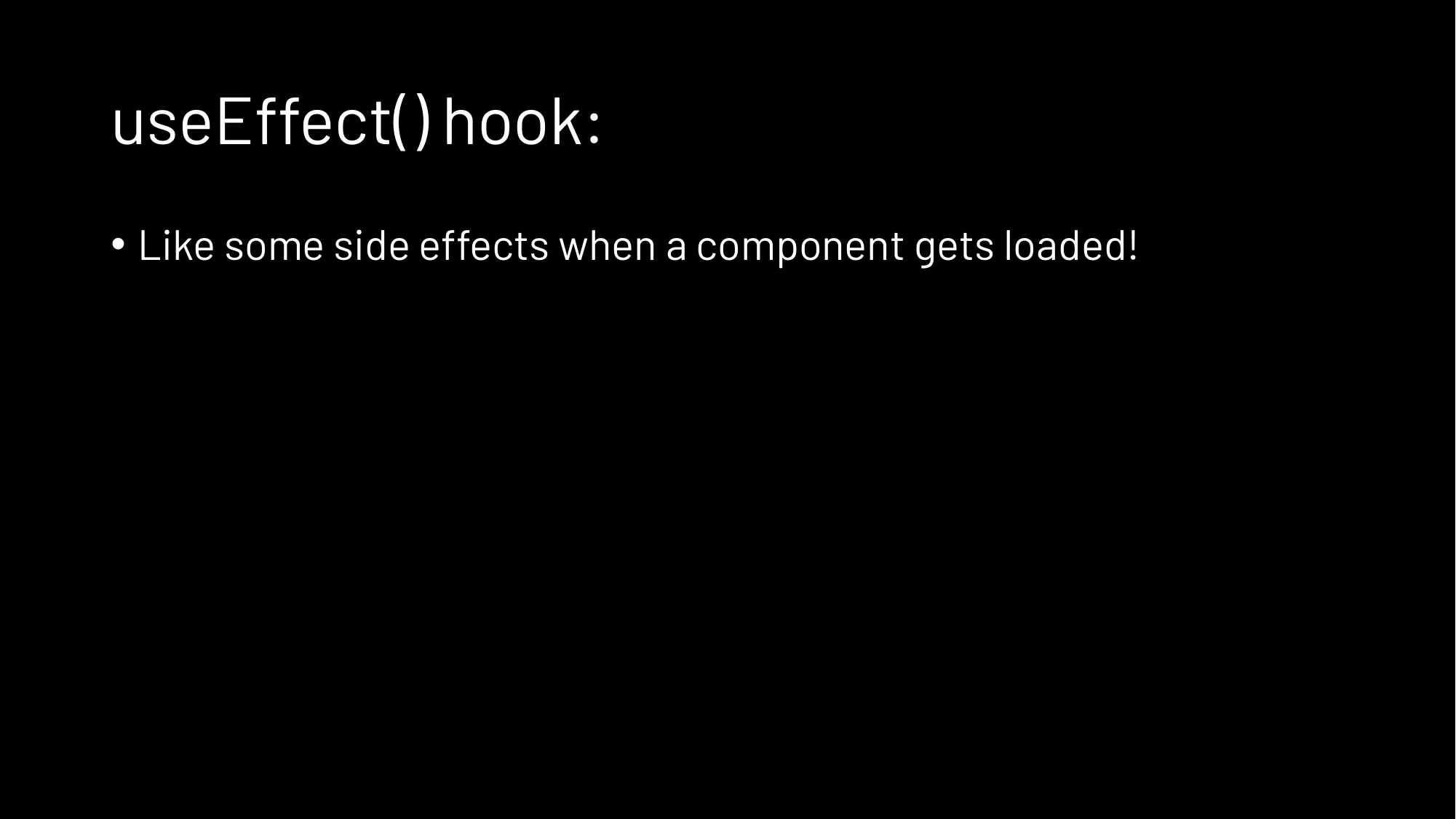

# useEffect() hook:
Like some side effects when a component gets loaded!